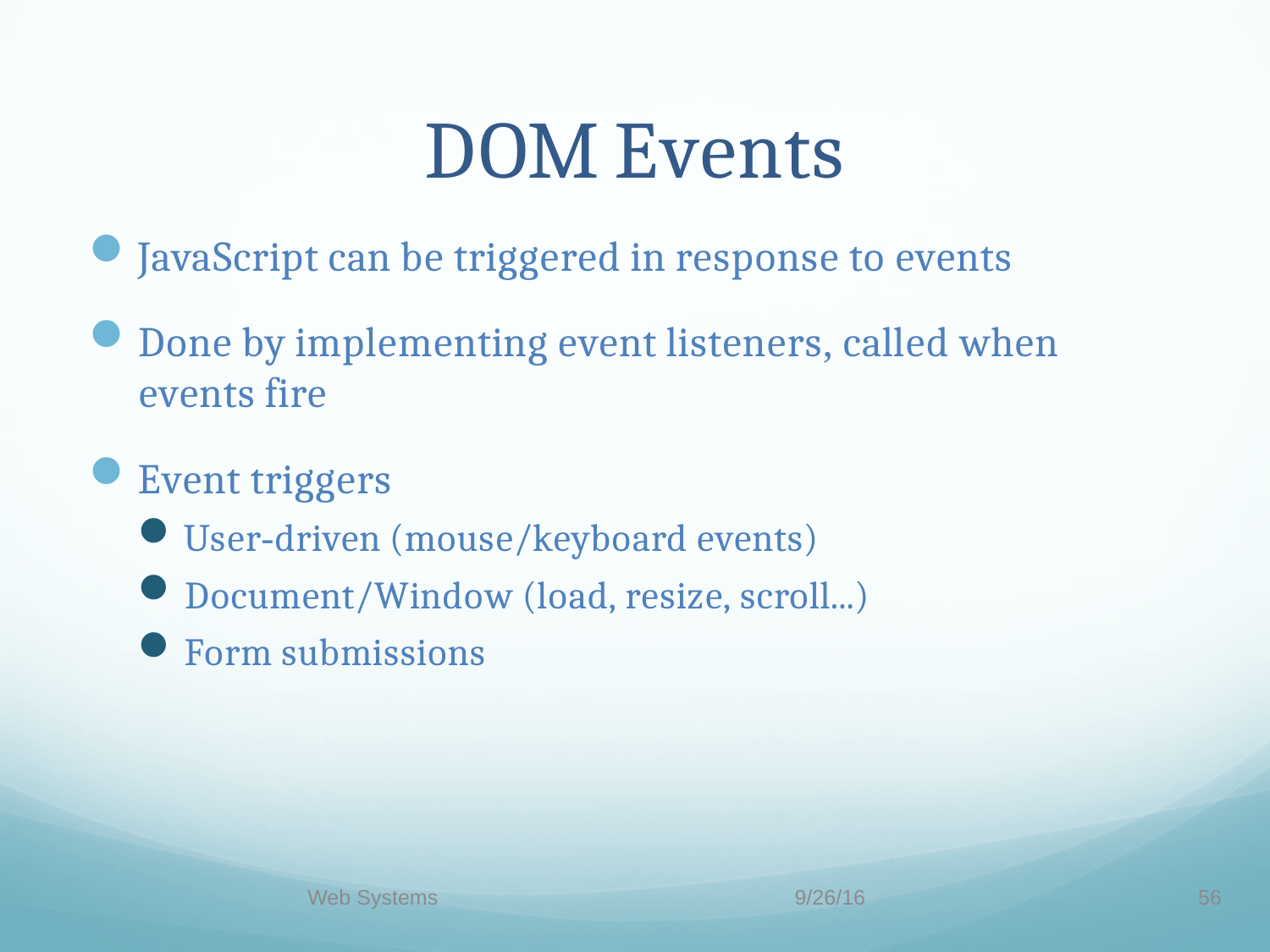

# DOM Events
JavaScript can be triggered in response to events
Done by implementing event listeners, called when events fire
Event triggers
User-driven (mouse/keyboard events)
Document/Window (load, resize, scroll...)
Form submissions
Web Systems
9/26/16
56